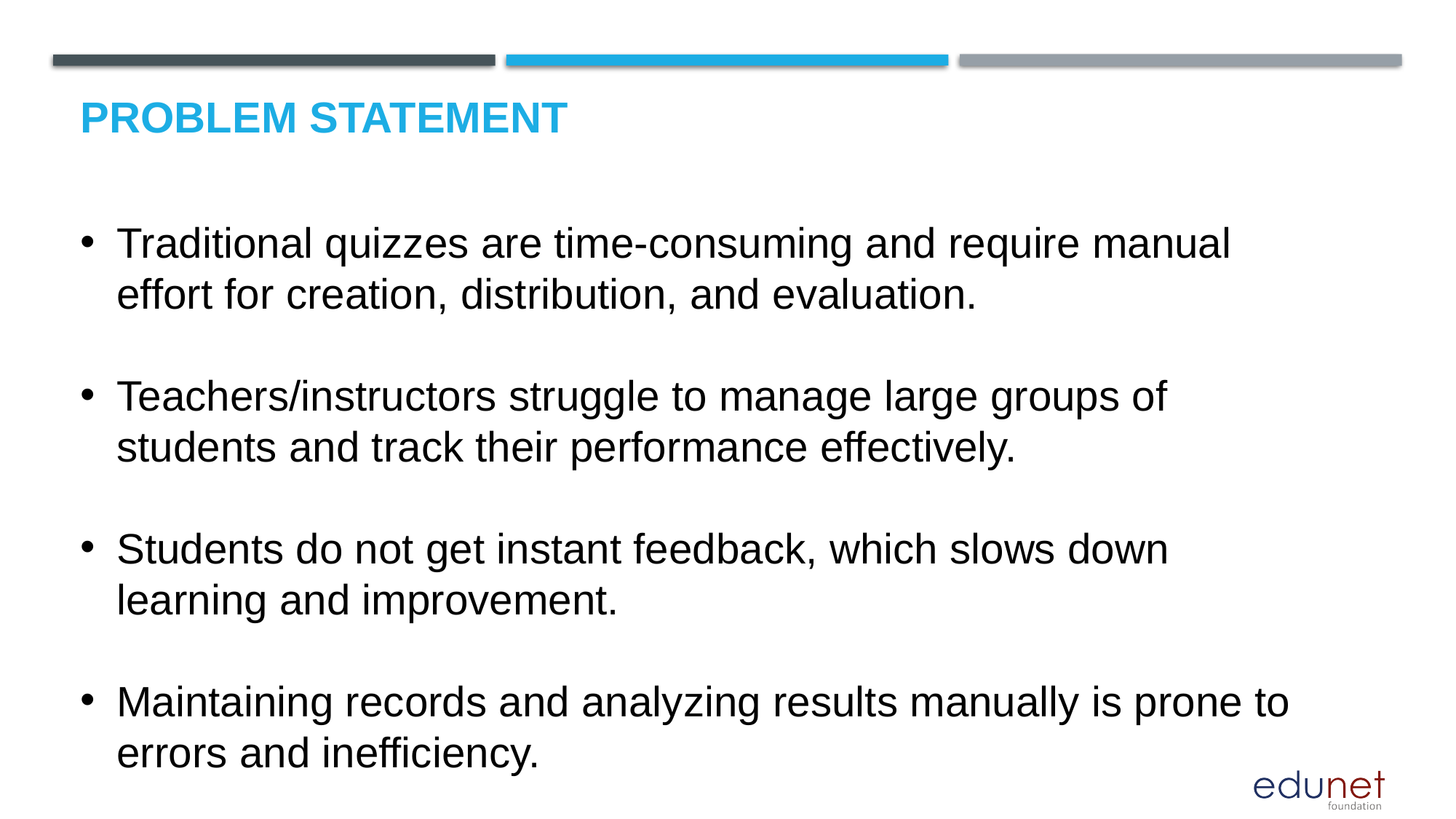

Traditional quizzes are time-consuming and require manual effort for creation, distribution, and evaluation.

Teachers/instructors struggle to manage large groups of students and track their performance effectively.

Students do not get instant feedback, which slows down learning and improvement.

Maintaining records and analyzing results manually is prone to errors and inefficiency.

# Problem Statement